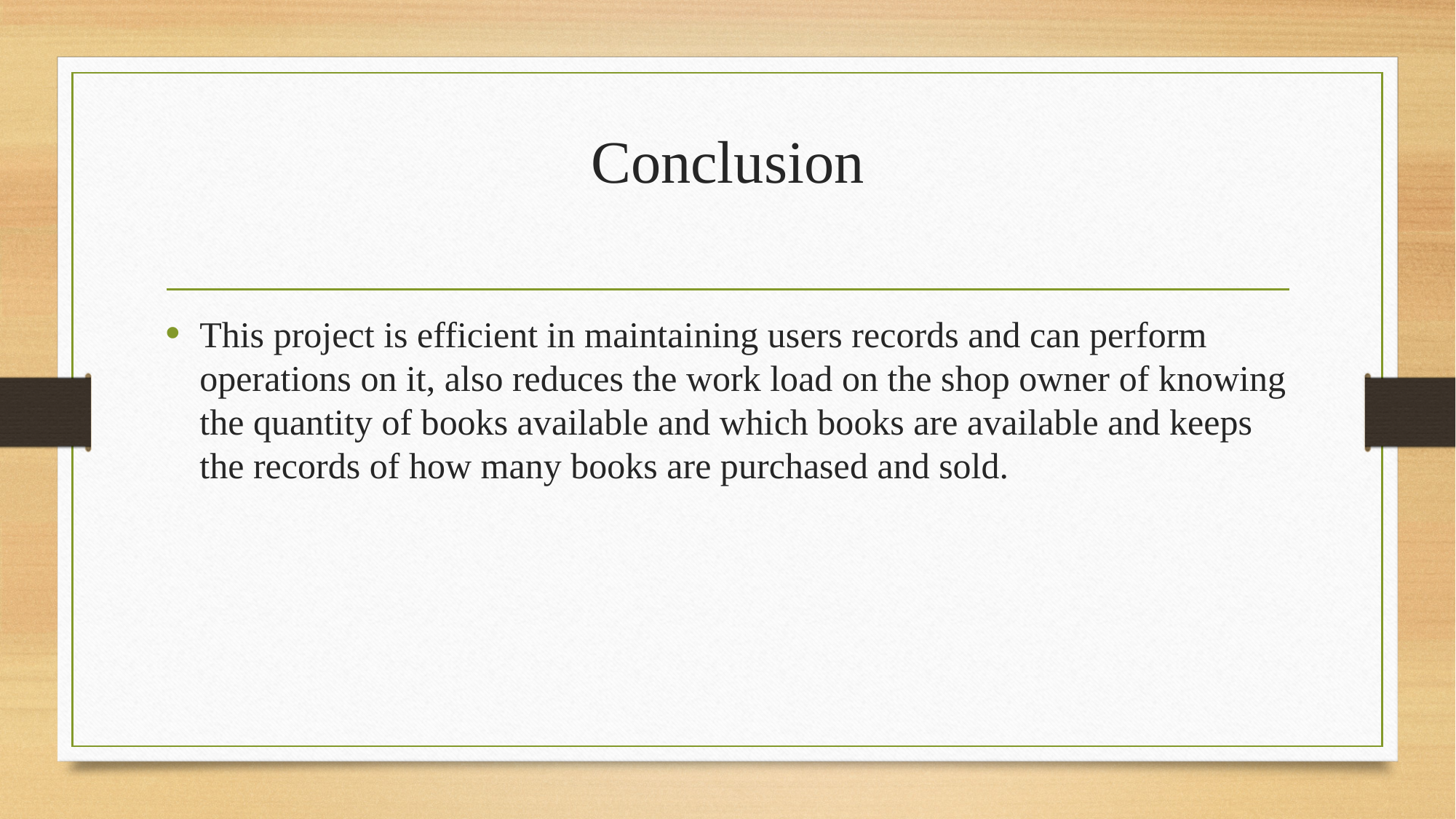

# Conclusion
This project is efficient in maintaining users records and can perform operations on it, also reduces the work load on the shop owner of knowing the quantity of books available and which books are available and keeps the records of how many books are purchased and sold.